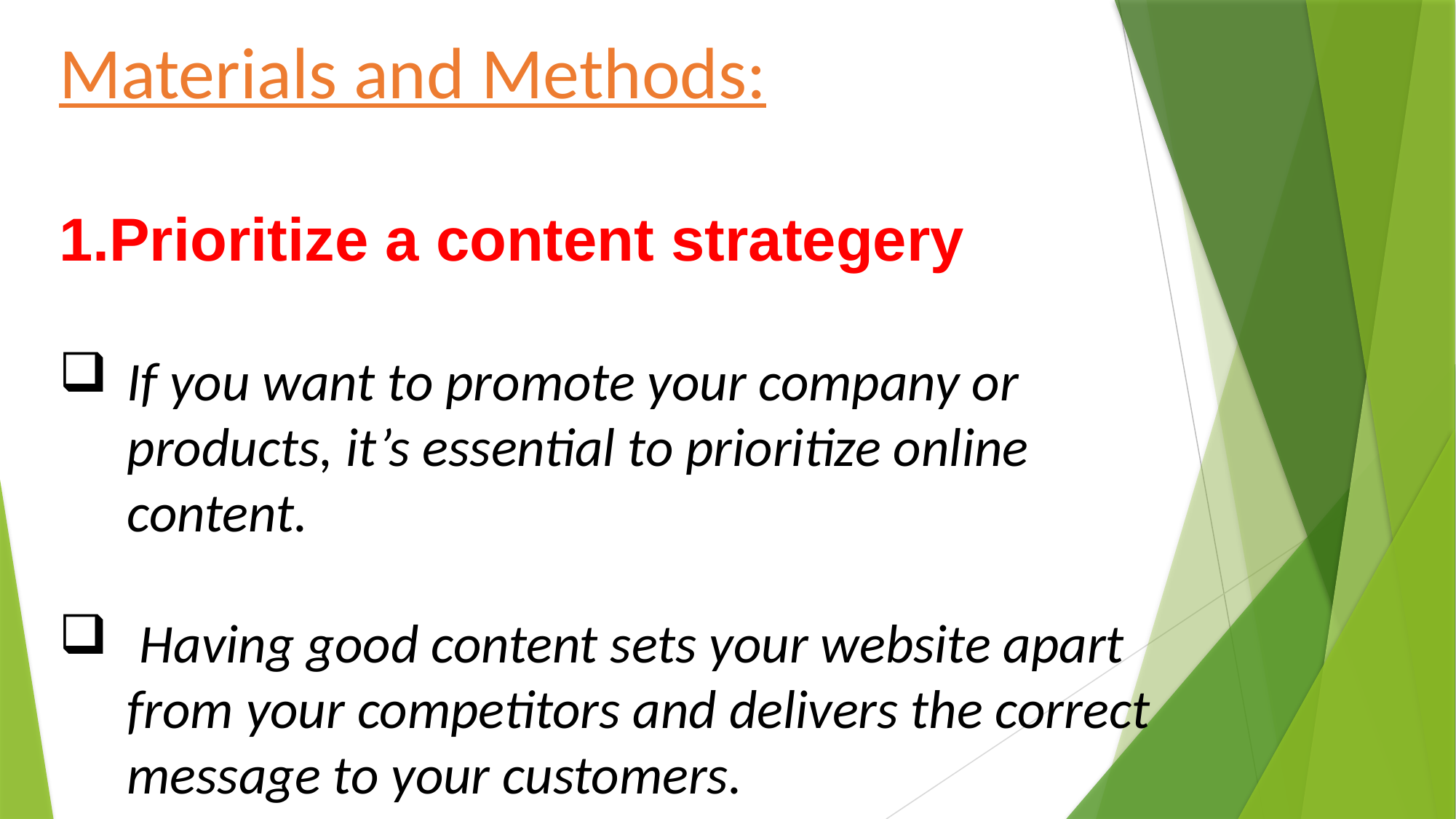

Materials and Methods:

1.Prioritize a content strategery

If you want to promote your company or products, it’s essential to prioritize online content.

 Having good content sets your website apart from your competitors and delivers the correct message to your customers.